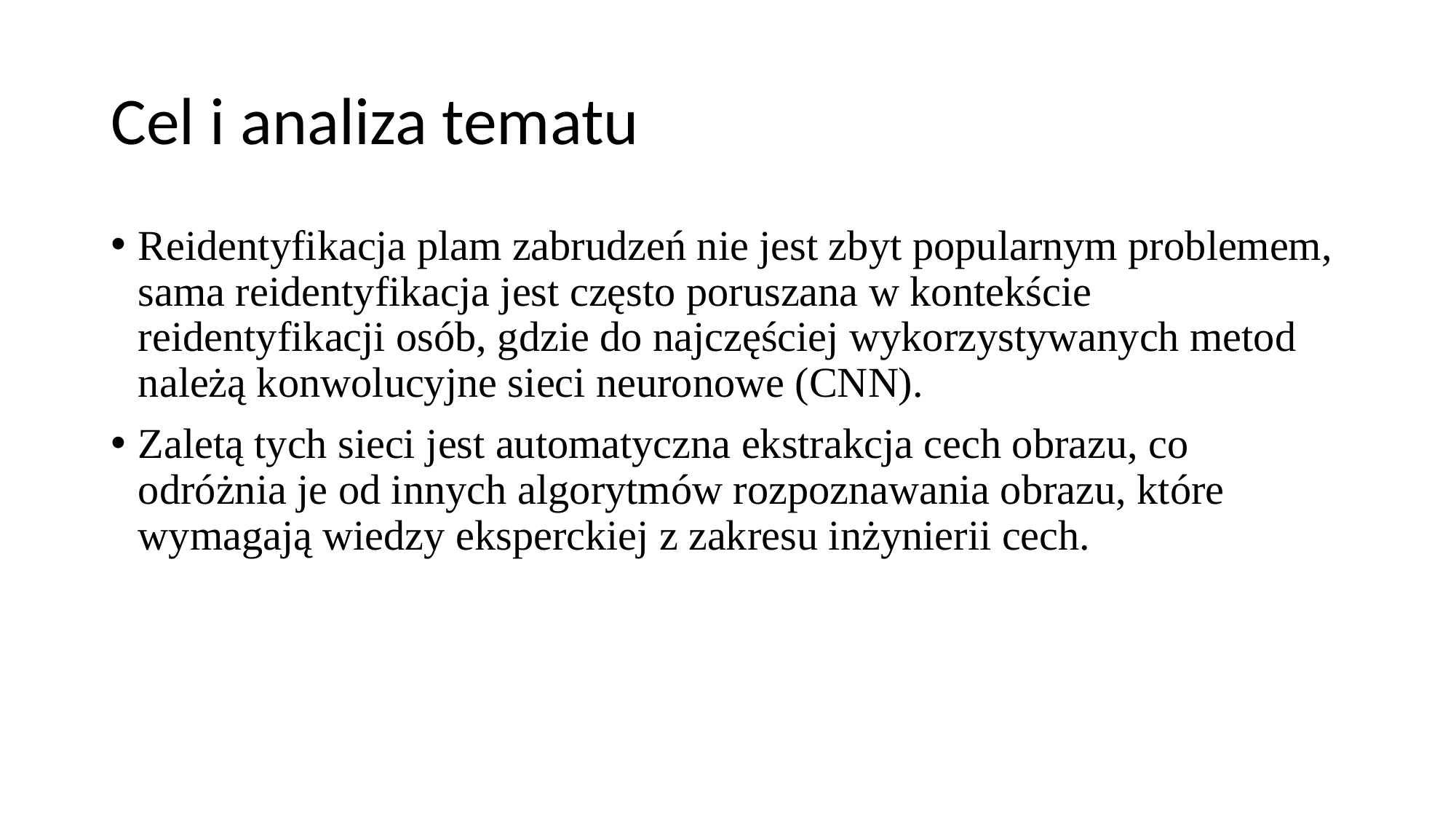

# Cel i analiza tematu
Reidentyfikacja plam zabrudzeń nie jest zbyt popularnym problemem, sama reidentyfikacja jest często poruszana w kontekście reidentyfikacji osób, gdzie do najczęściej wykorzystywanych metod należą konwolucyjne sieci neuronowe (CNN).
Zaletą tych sieci jest automatyczna ekstrakcja cech obrazu, co odróżnia je od innych algorytmów rozpoznawania obrazu, które wymagają wiedzy eksperckiej z zakresu inżynierii cech.